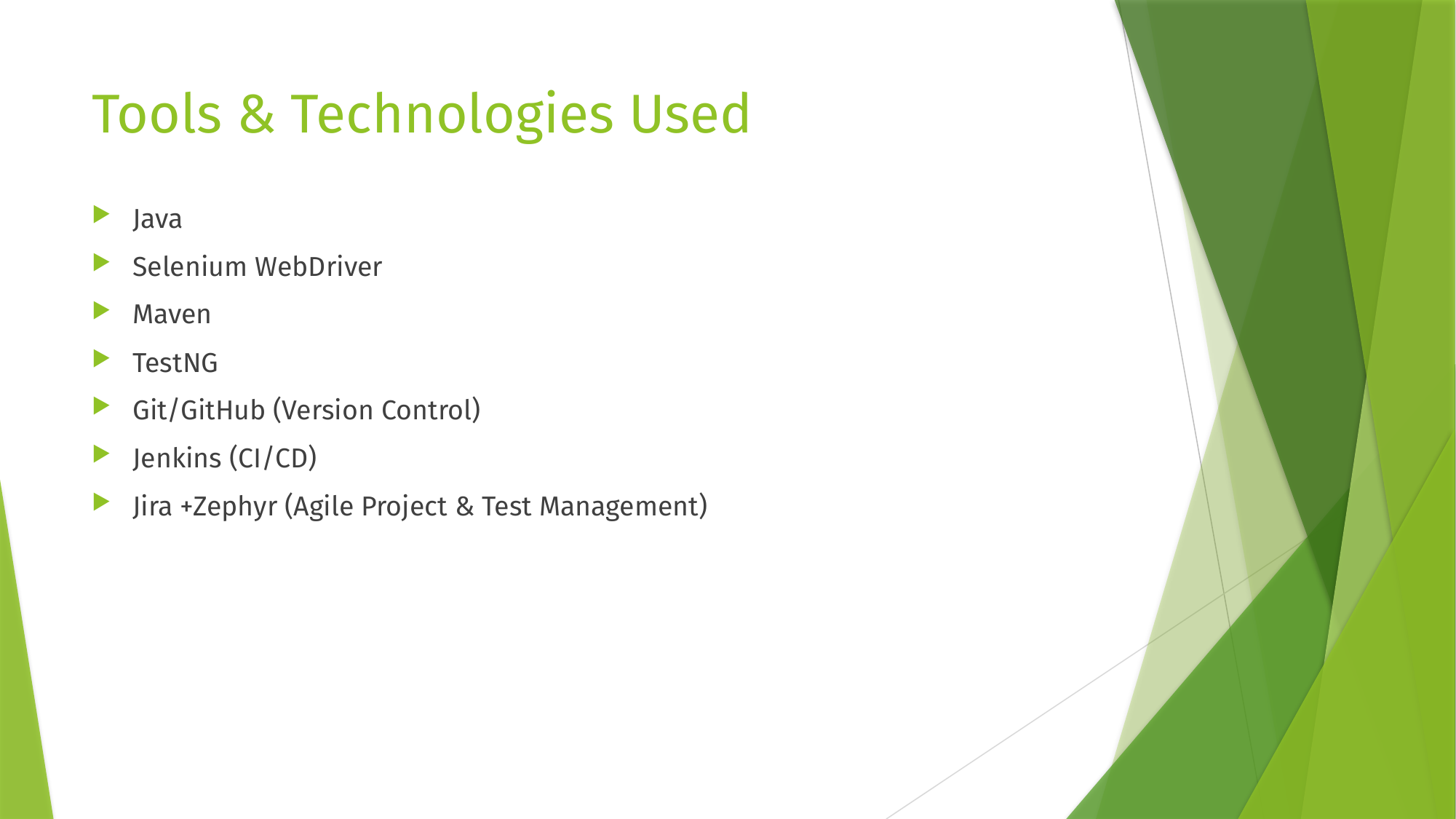

# Tools & Technologies Used
Java
Selenium WebDriver
Maven
TestNG
Git/GitHub (Version Control)
Jenkins (CI/CD)
Jira +Zephyr (Agile Project & Test Management)